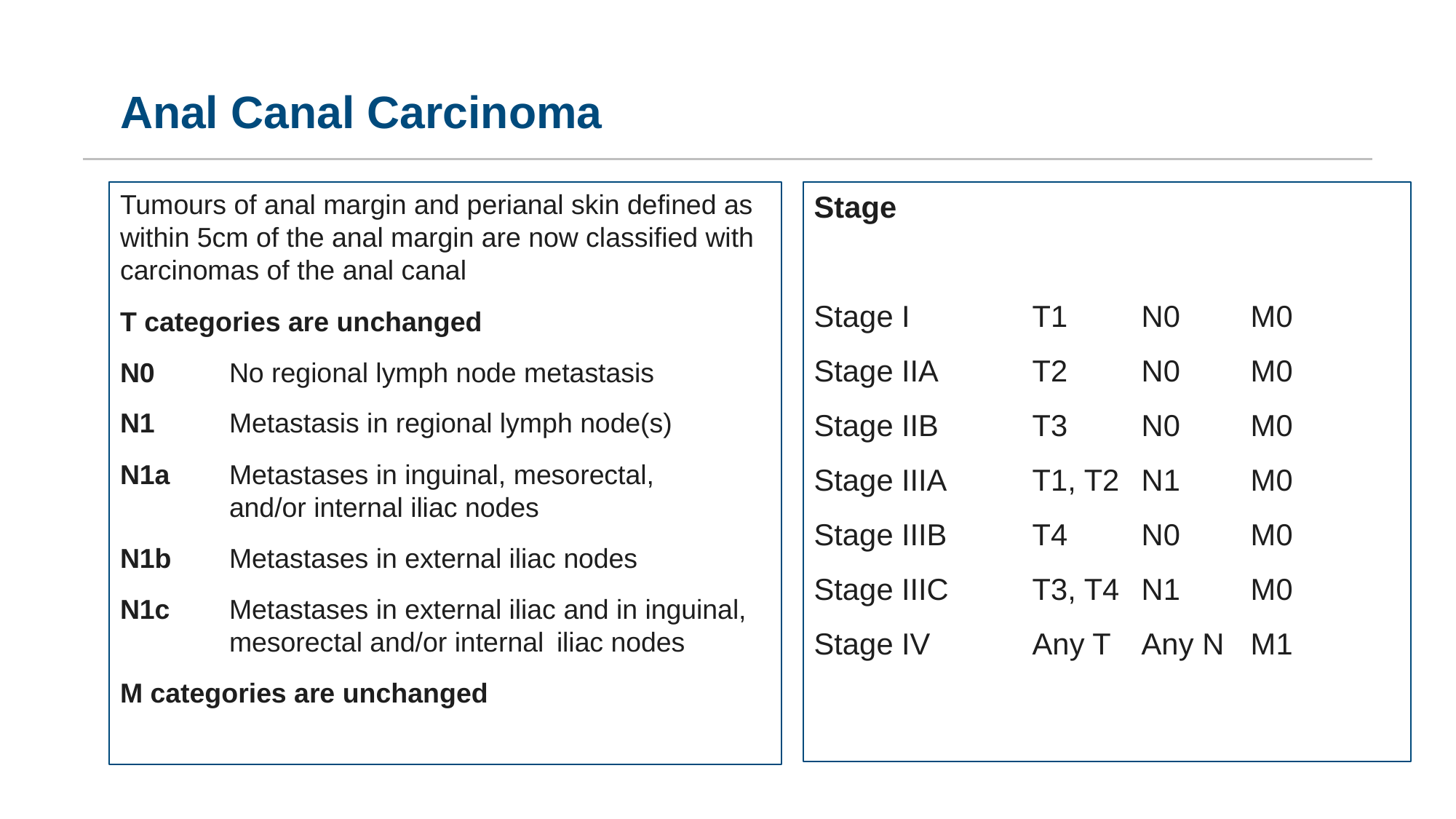

# Anal Canal Carcinoma
Tumours of anal margin and perianal skin defined as within 5cm of the anal margin are now classified with carcinomas of the anal canal
T categories are unchanged
N0   	No regional lymph node metastasis
N1   	Metastasis in regional lymph node(s)
N1a 	Metastases in inguinal, mesorectal,                	and/or internal iliac nodes
N1b 	Metastases in external iliac nodes
N1c 	Metastases in external iliac and in inguinal, 	mesorectal and/or internal 	iliac nodes
M categories are unchanged

Stage

Stage I		T1	N0	M0
Stage IIA	T2	N0	M0
Stage IIB	T3	N0	M0
Stage IIIA	T1, T2	N1	M0
Stage IIIB	T4	N0	M0
Stage IIIC	T3, T4	N1	M0
Stage IV	Any T	Any N	M1